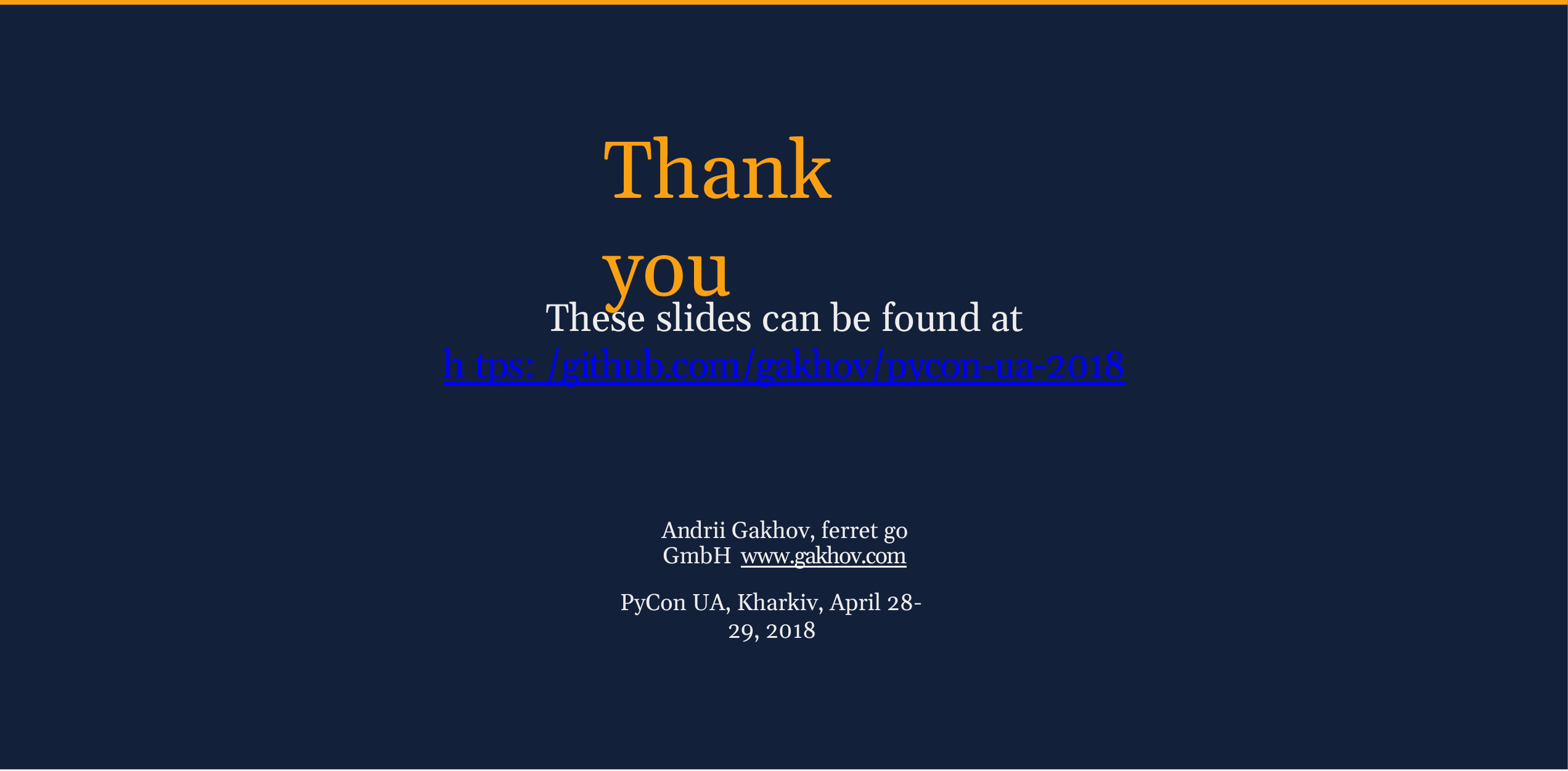

# Thank you
These slides can be found at
h tps: /github.com/gakhov/pycon-ua-2018
Andrii Gakhov, ferret go GmbH  www.gakhov.com
PyCon UA, Kharkiv, April 28-29, 2018